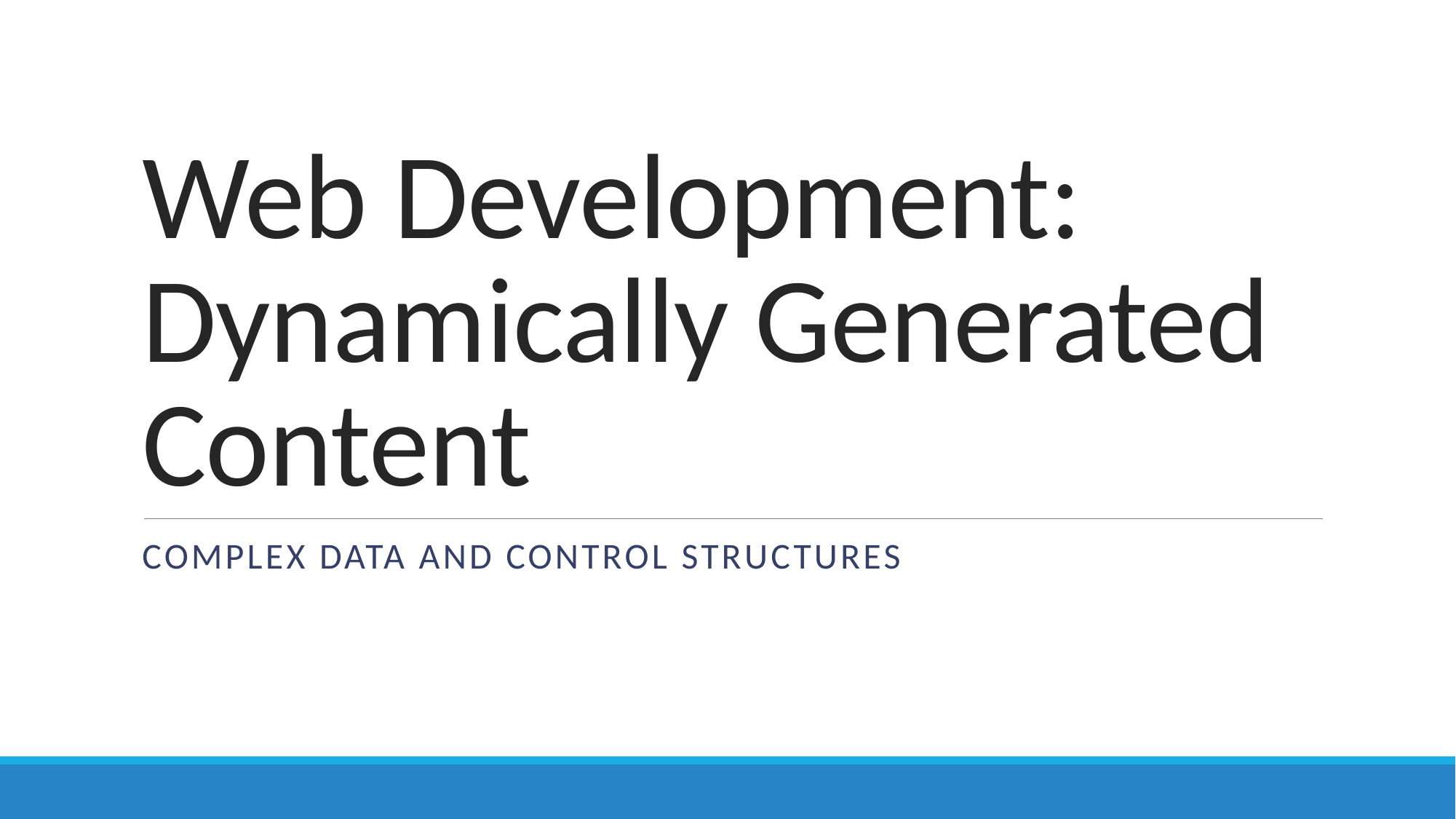

# Web Development: Dynamically Generated Content
Complex Data and Control Structures